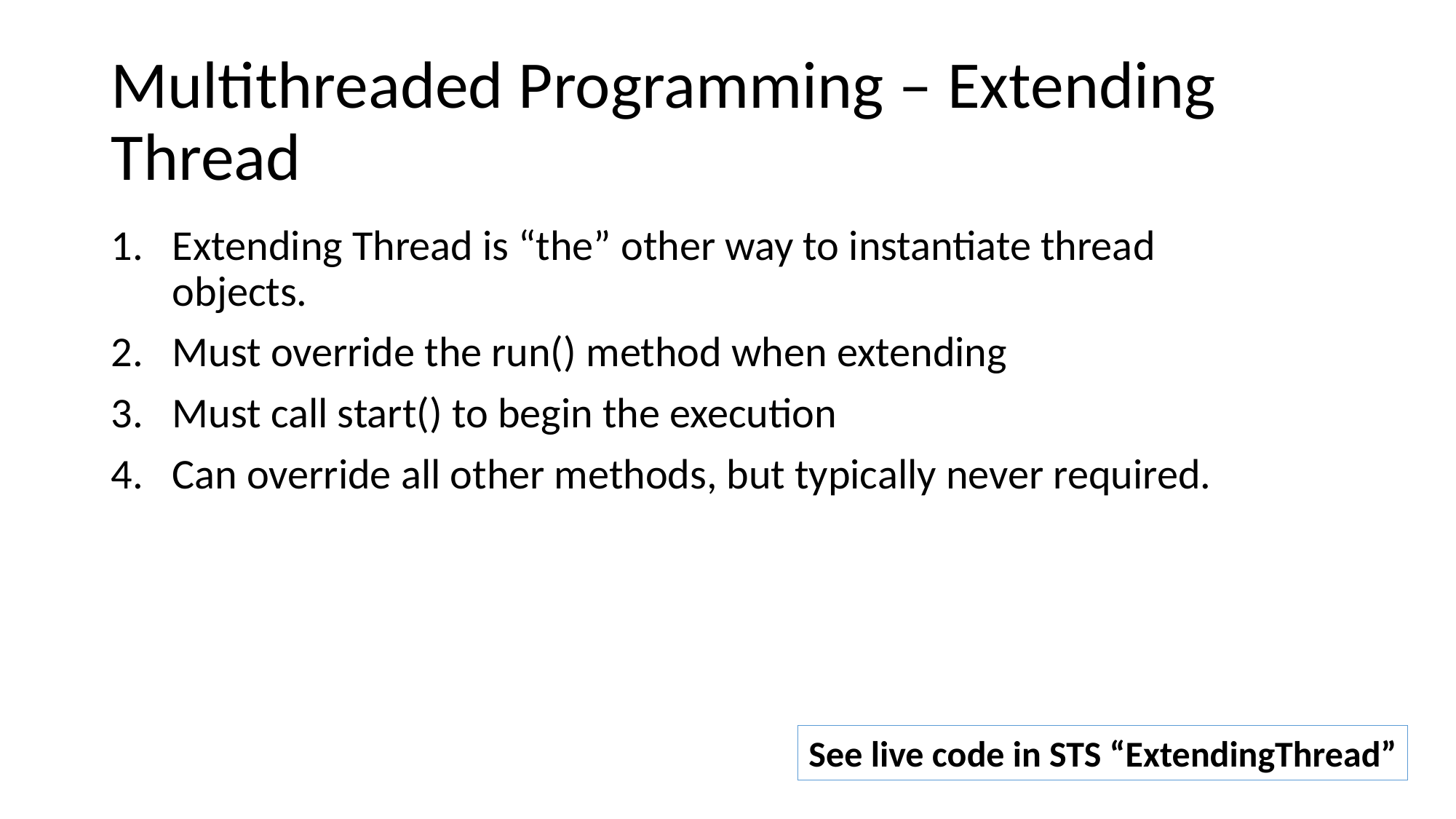

# Multithreaded Programming – Extending Thread

Extending Thread is “the” other way to instantiate thread objects.
Must override the run() method when extending
Must call start() to begin the execution
Can override all other methods, but typically never required.

See live code in STS “ExtendingThread”